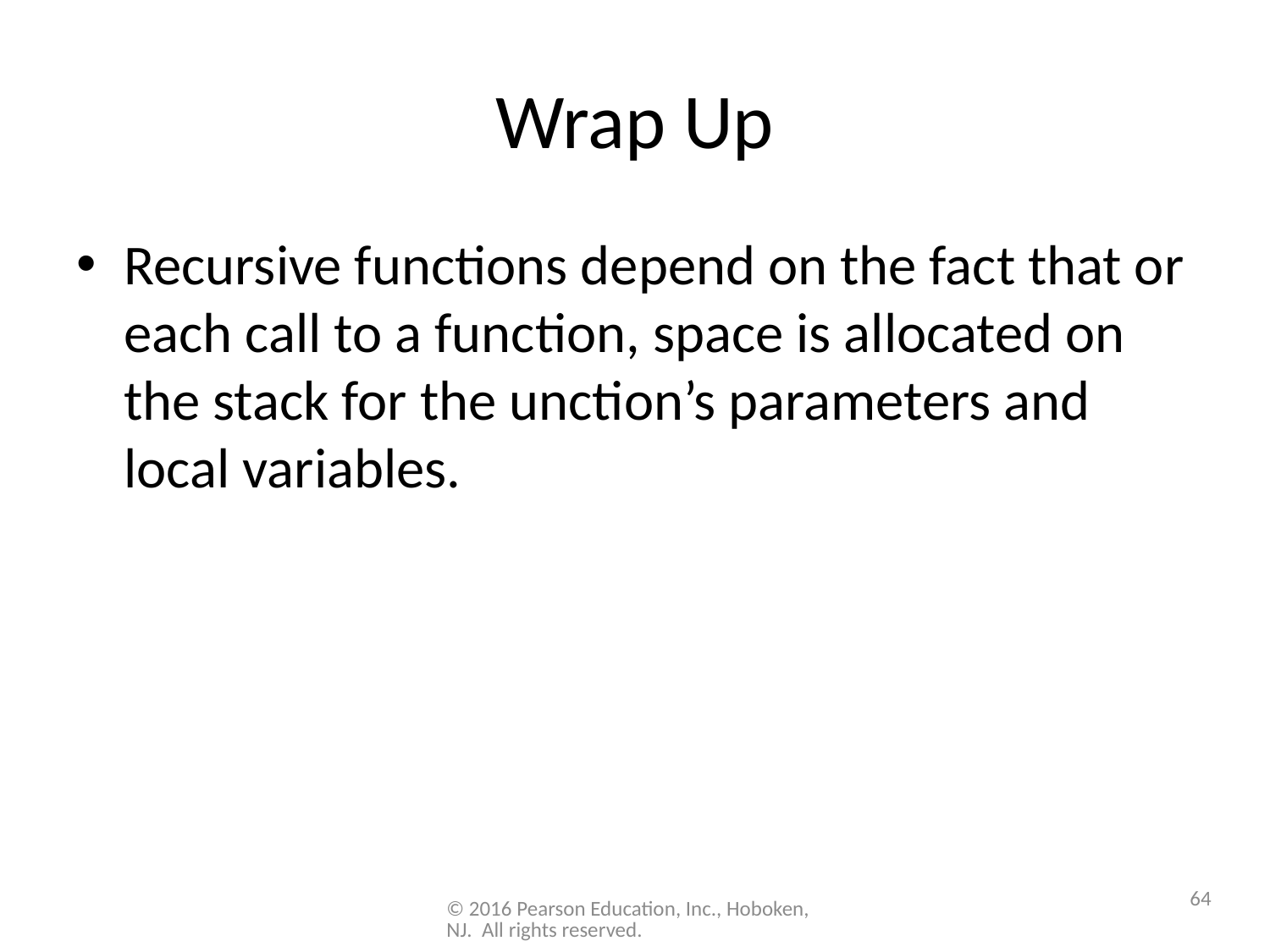

# Wrap Up
Recursive functions depend on the fact that or each call to a function, space is allocated on the stack for the unction’s parameters and local variables.
64
© 2016 Pearson Education, Inc., Hoboken, NJ.  All rights reserved.